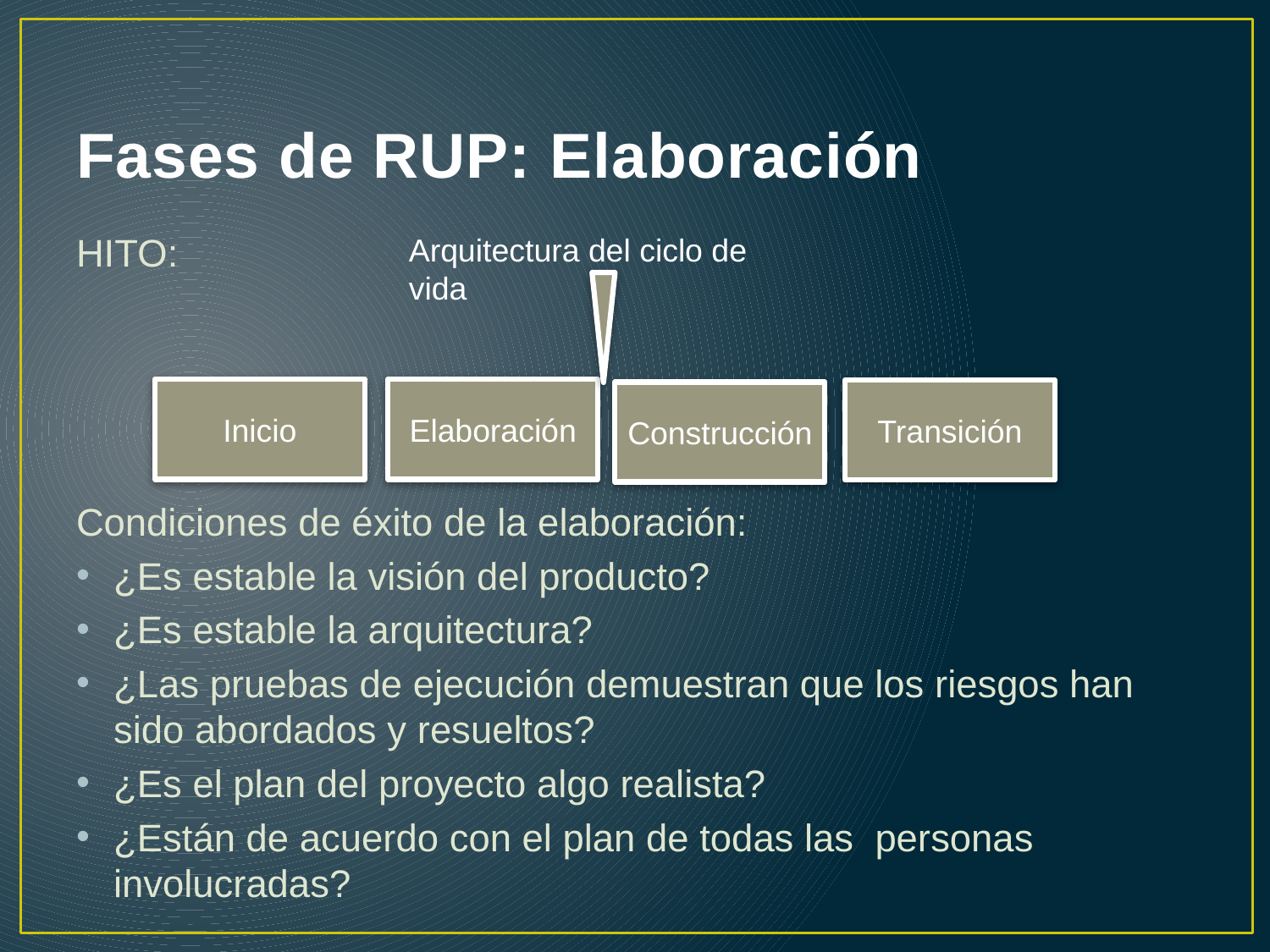

# Fases de RUP: Elaboración
HITO:

Condiciones de éxito de la elaboración:
¿Es estable la visión del producto?
¿Es estable la arquitectura?
¿Las pruebas de ejecución demuestran que los riesgos han sido abordados y resueltos?
¿Es el plan del proyecto algo realista?
¿Están de acuerdo con el plan de todas las  personas involucradas?

Arquitectura del ciclo de vida

Inicio
Elaboración
Transición
Construcción